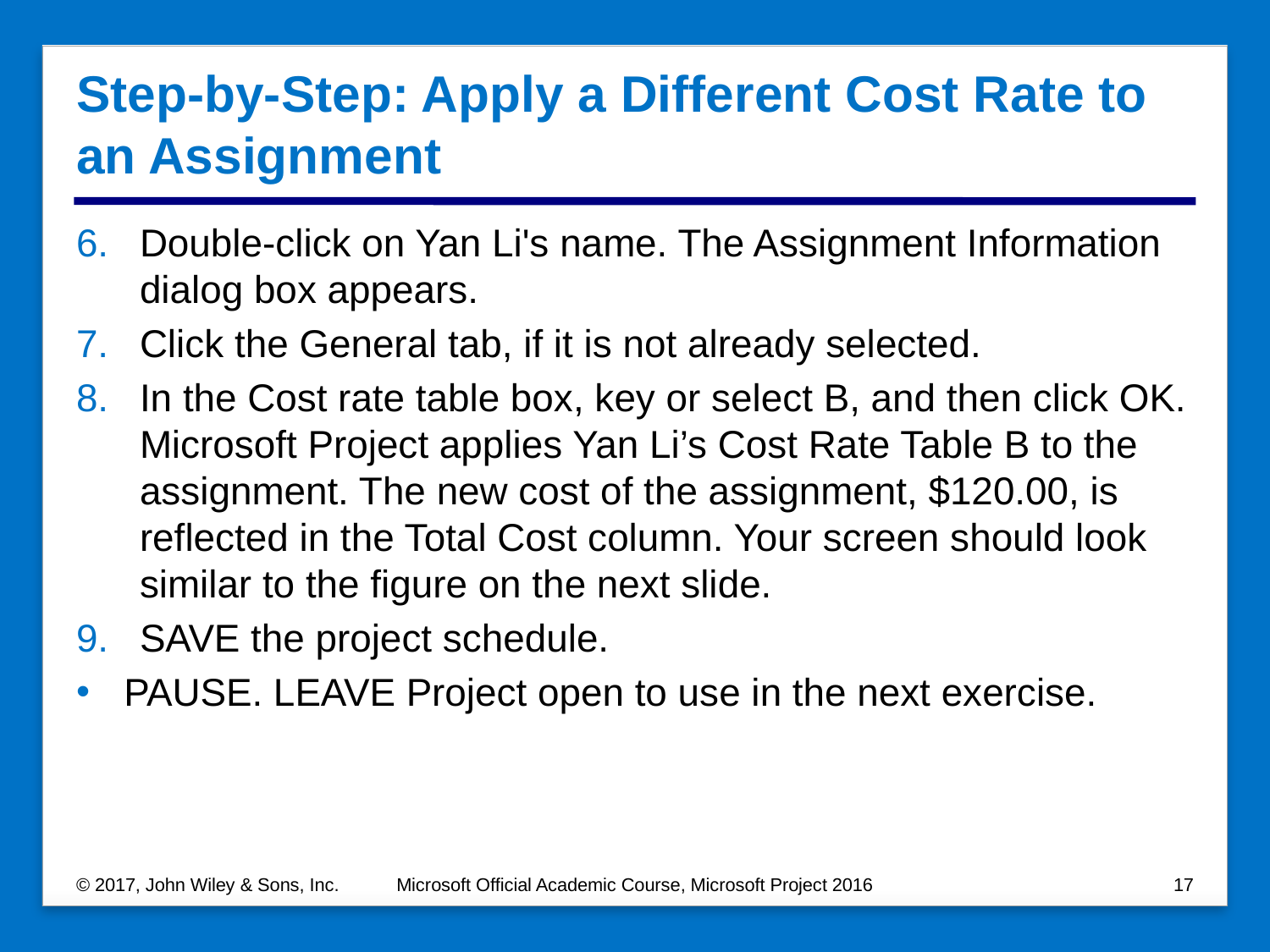

# Step-by-Step: Apply a Different Cost Rate to an Assignment
Double‐click on Yan Li's name. The Assignment Information dialog box appears.
Click the General tab, if it is not already selected.
In the Cost rate table box, key or select B, and then click OK. Microsoft Project applies Yan Li’s Cost Rate Table B to the assignment. The new cost of the assignment, $120.00, is reflected in the Total Cost column. Your screen should look similar to the figure on the next slide.
SAVE the project schedule.
PAUSE. LEAVE Project open to use in the next exercise.
© 2017, John Wiley & Sons, Inc.
Microsoft Official Academic Course, Microsoft Project 2016
17